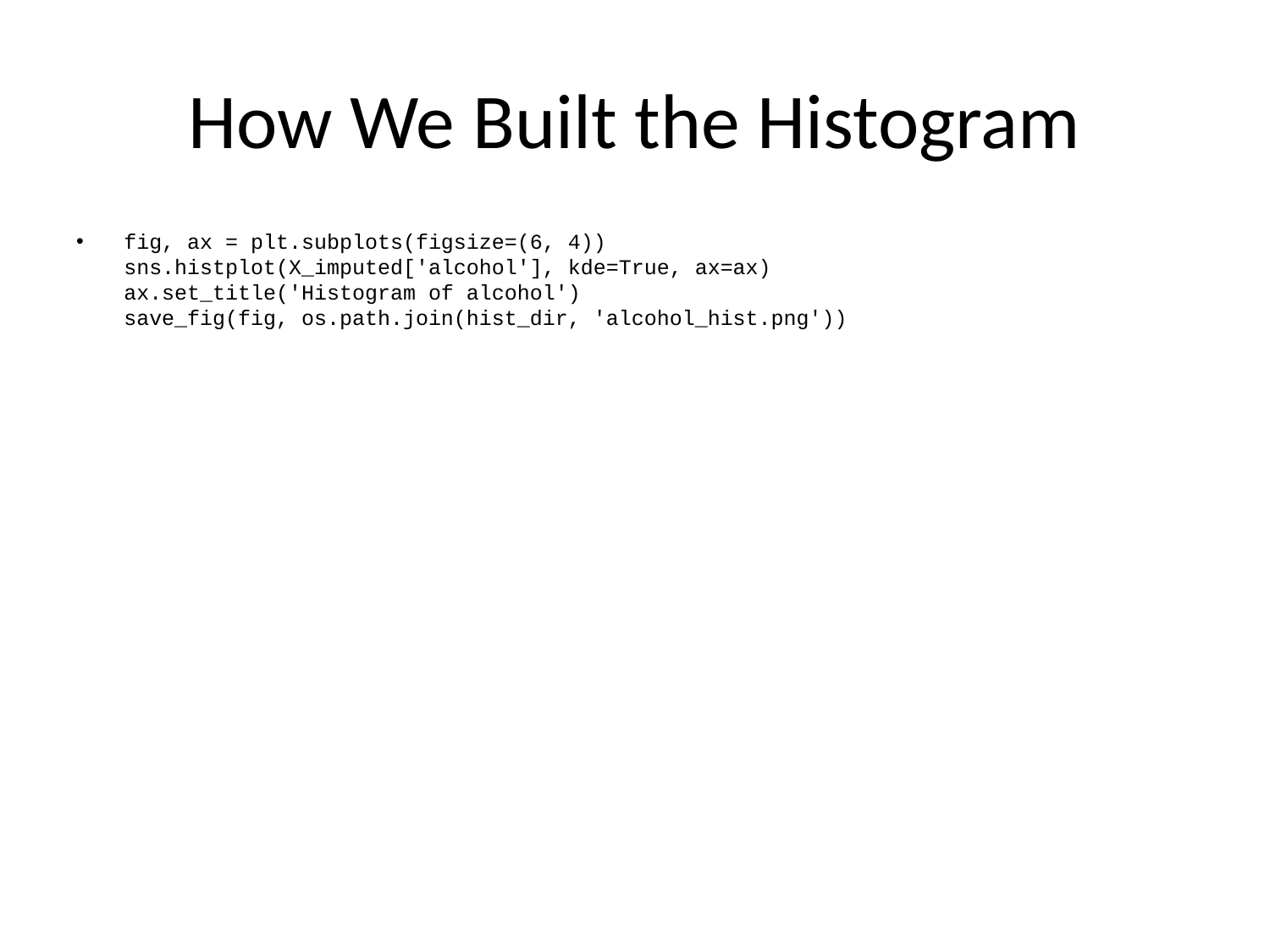

# How We Built the Histogram
fig, ax = plt.subplots(figsize=(6, 4))
sns.histplot(X_imputed['alcohol'], kde=True, ax=ax)
ax.set_title('Histogram of alcohol')
save_fig(fig, os.path.join(hist_dir, 'alcohol_hist.png'))